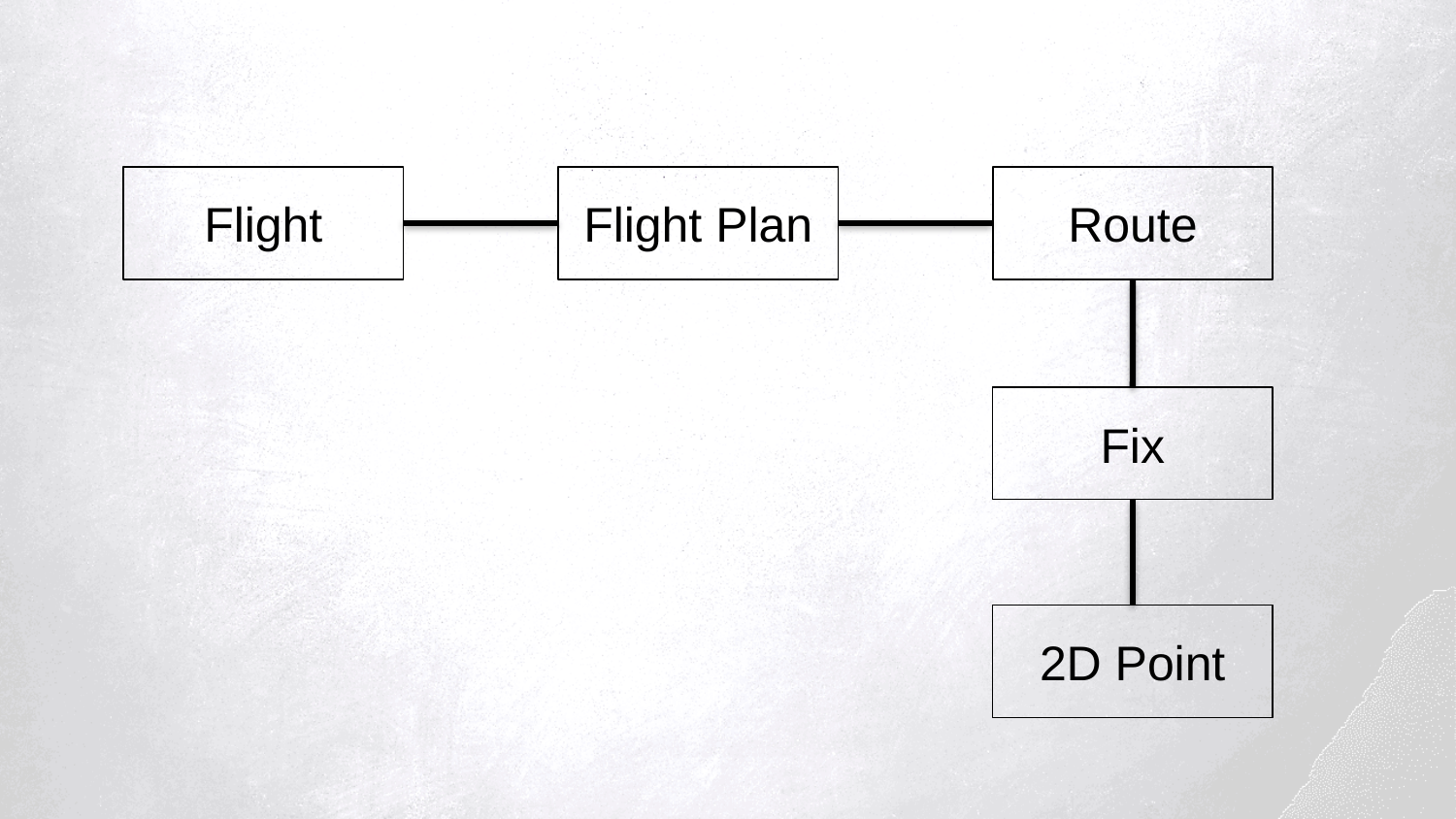

Flight
Flight Plan
Route
Fix
2D Point